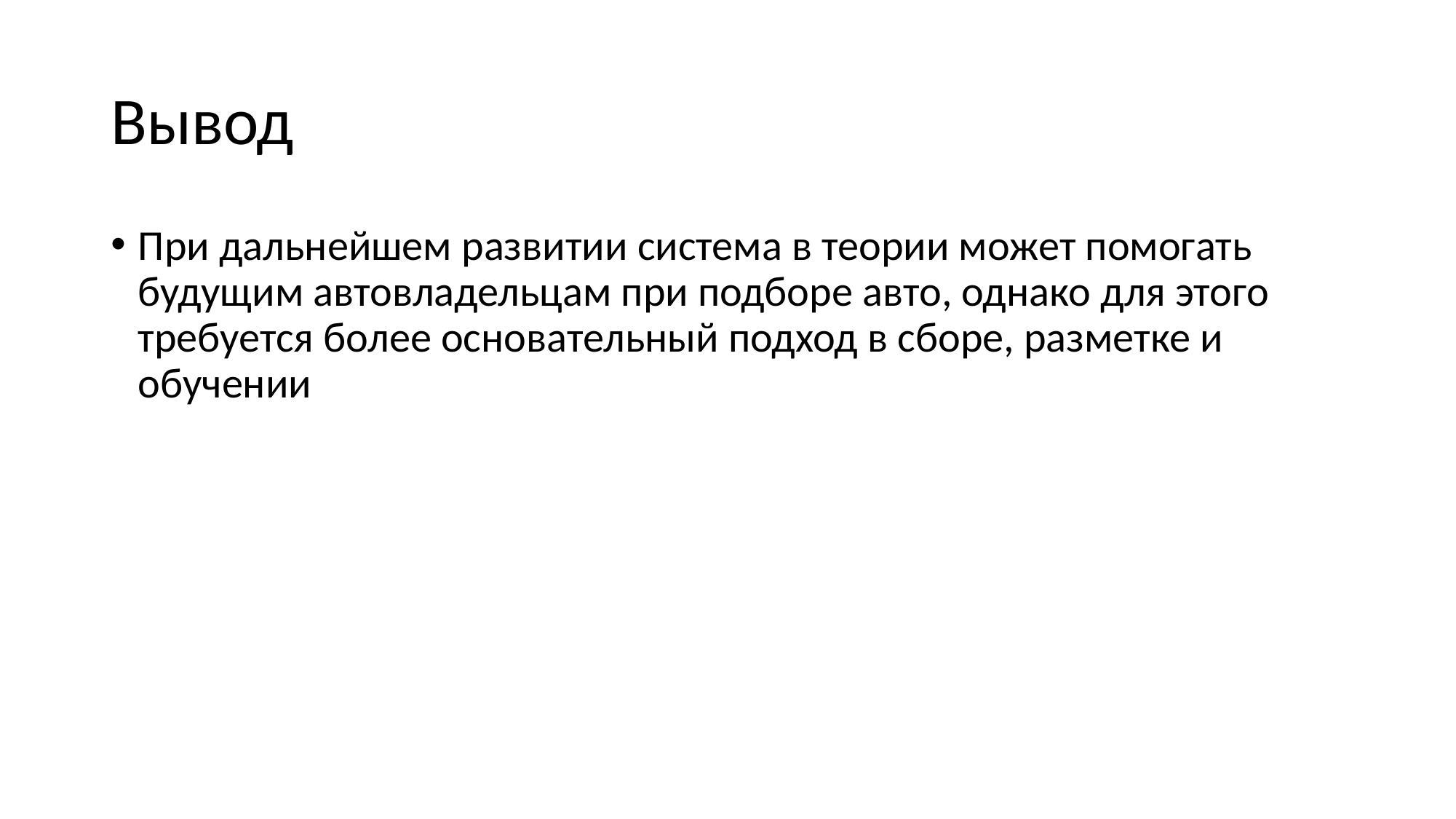

# Вывод
При дальнейшем развитии система в теории может помогать будущим автовладельцам при подборе авто, однако для этого требуется более основательный подход в сборе, разметке и обучении